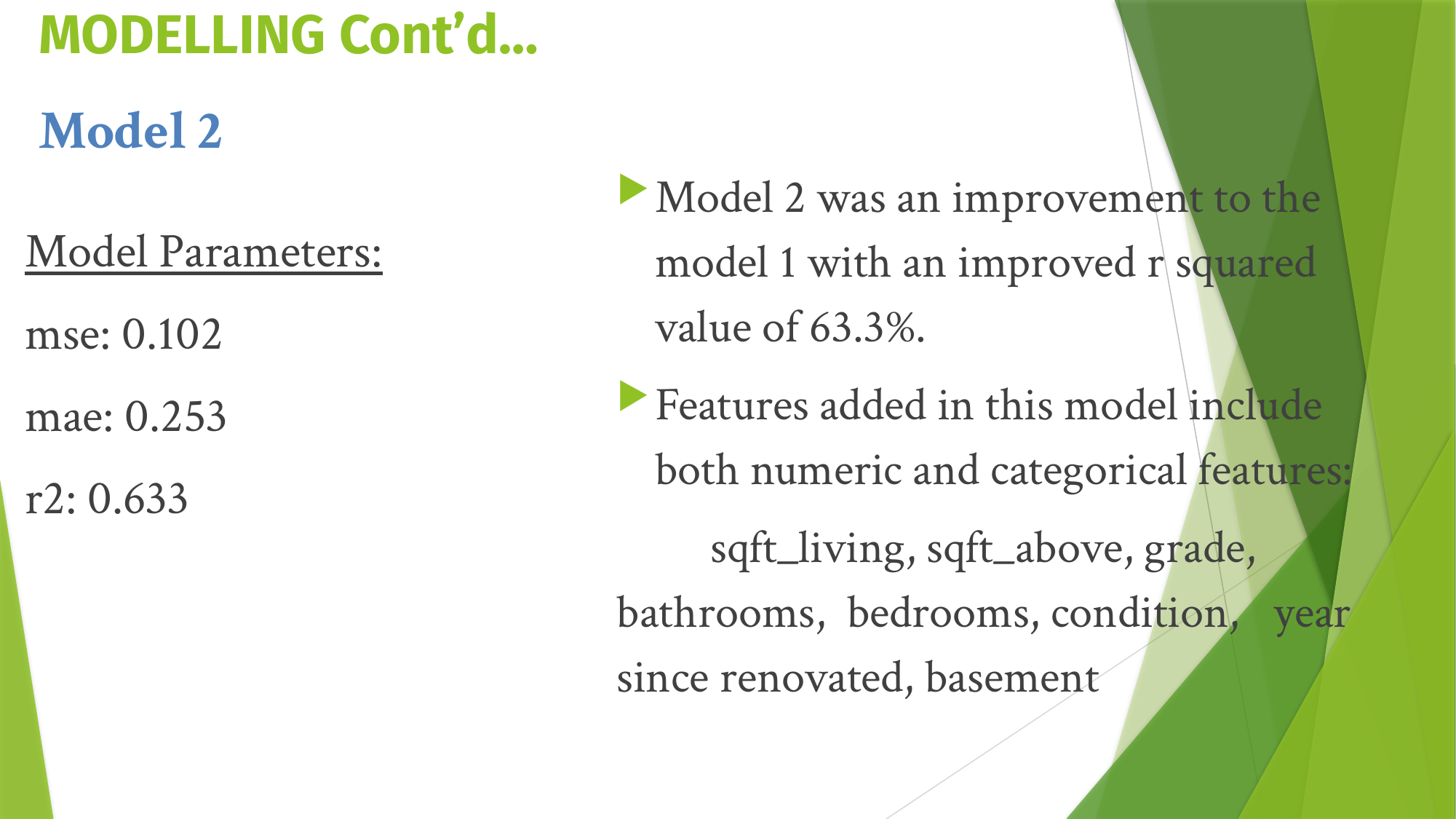

MODELLING Cont’d…
Model 2
Model 2 was an improvement to the model 1 with an improved r squared value of 63.3%.
Features added in this model include both numeric and categorical features:
	sqft_living, sqft_above, grade, 	bathrooms,  bedrooms, condition, 	year since renovated, basement

Model Parameters:
mse: 0.102
mae: 0.253
r2: 0.633